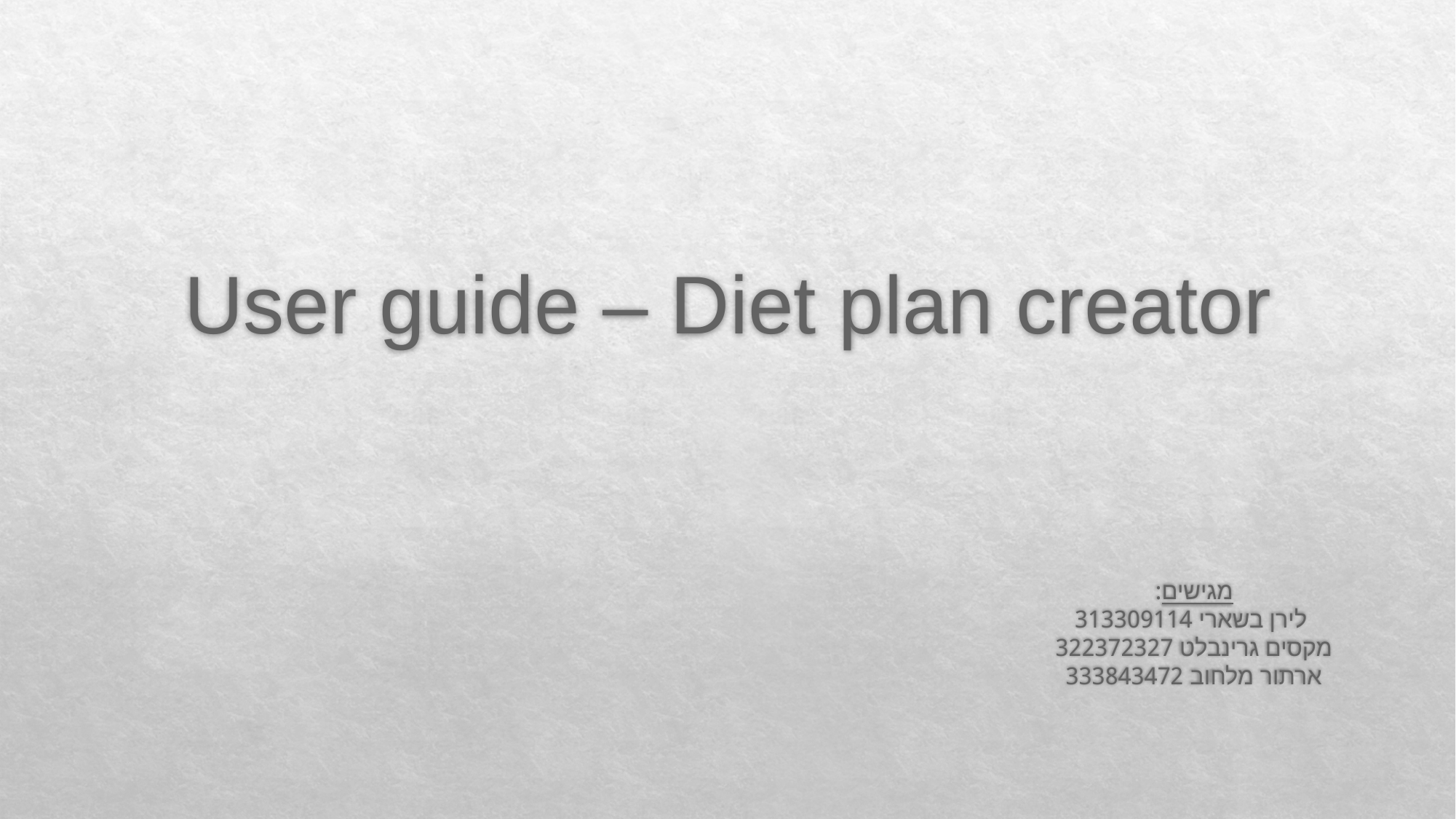

# User guide – Diet plan creator
מגישים:
 לירן בשארי 313309114
מקסים גרינבלט 322372327
ארתור מלחוב 333843472